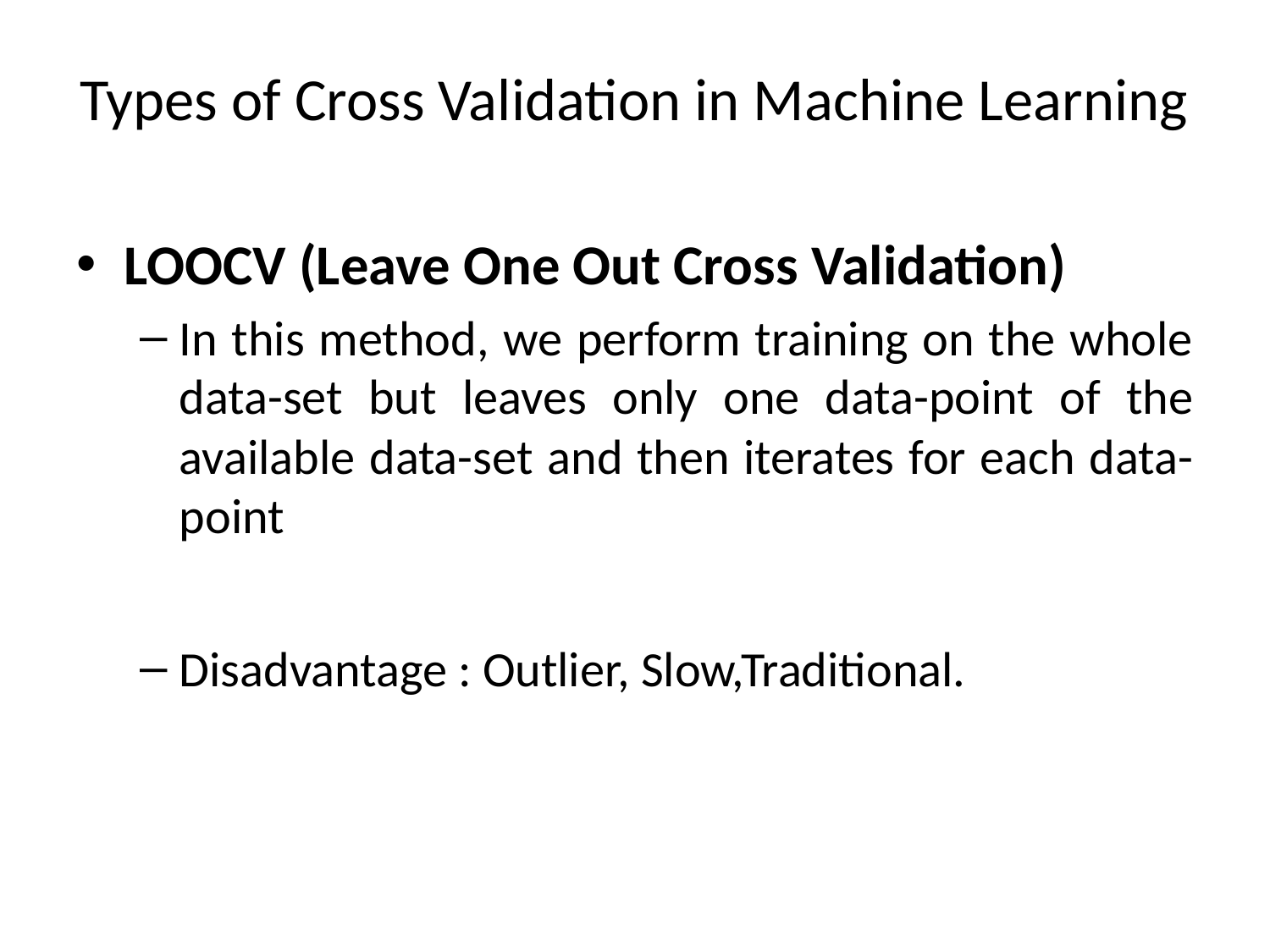

# Types of Cross Validation in Machine Learning
LOOCV (Leave One Out Cross Validation)
In this method, we perform training on the whole data-set but leaves only one data-point of the available data-set and then iterates for each data-point

Disadvantage : Outlier, Slow,Traditional.